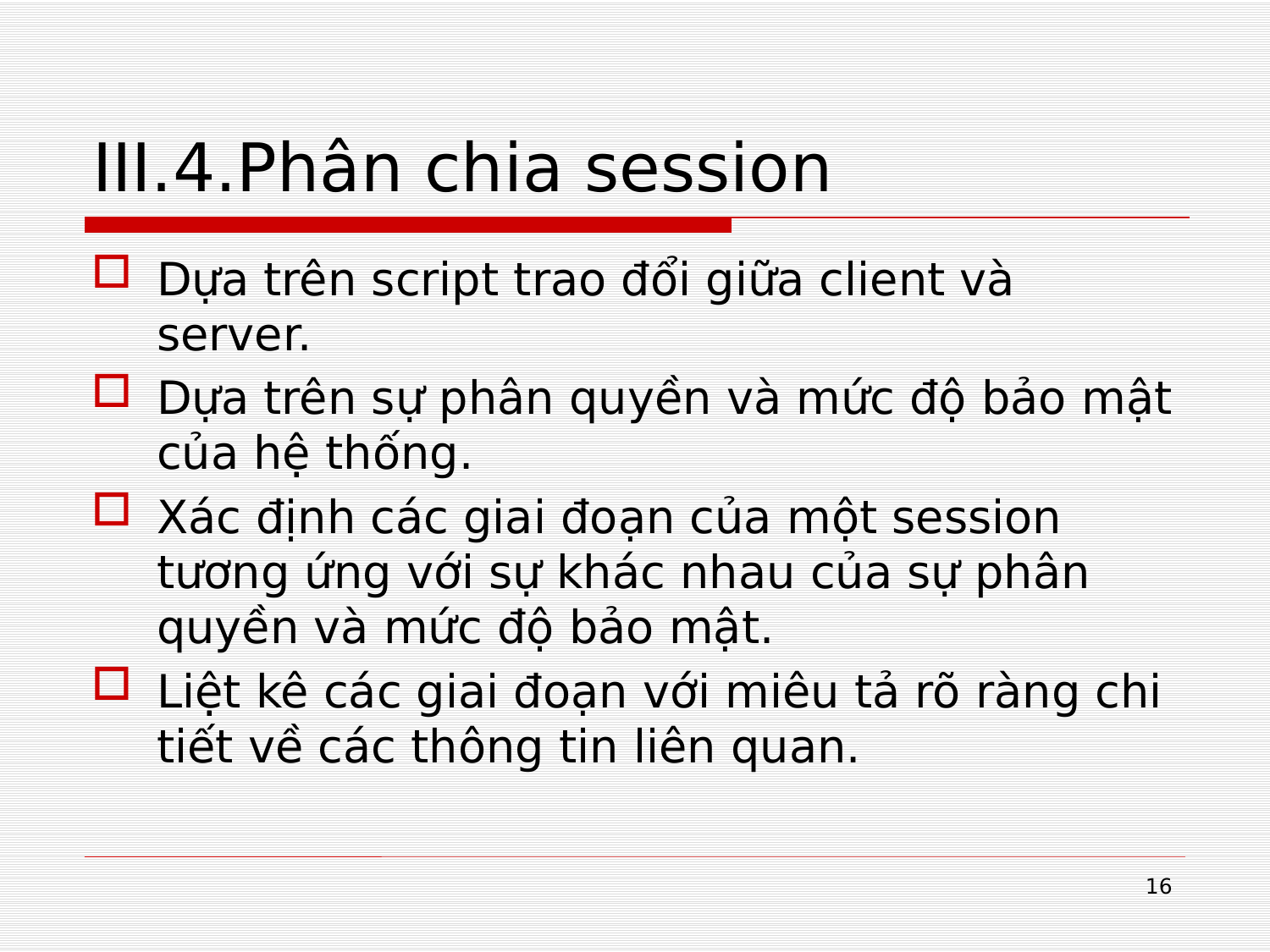

# III.4.Phân chia session
Dựa trên script trao đổi giữa client và server.
Dựa trên sự phân quyền và mức độ bảo mật của hệ thống.
Xác định các giai đoạn của một session tương ứng với sự khác nhau của sự phân quyền và mức độ bảo mật.
Liệt kê các giai đoạn với miêu tả rõ ràng chi tiết về các thông tin liên quan.
16